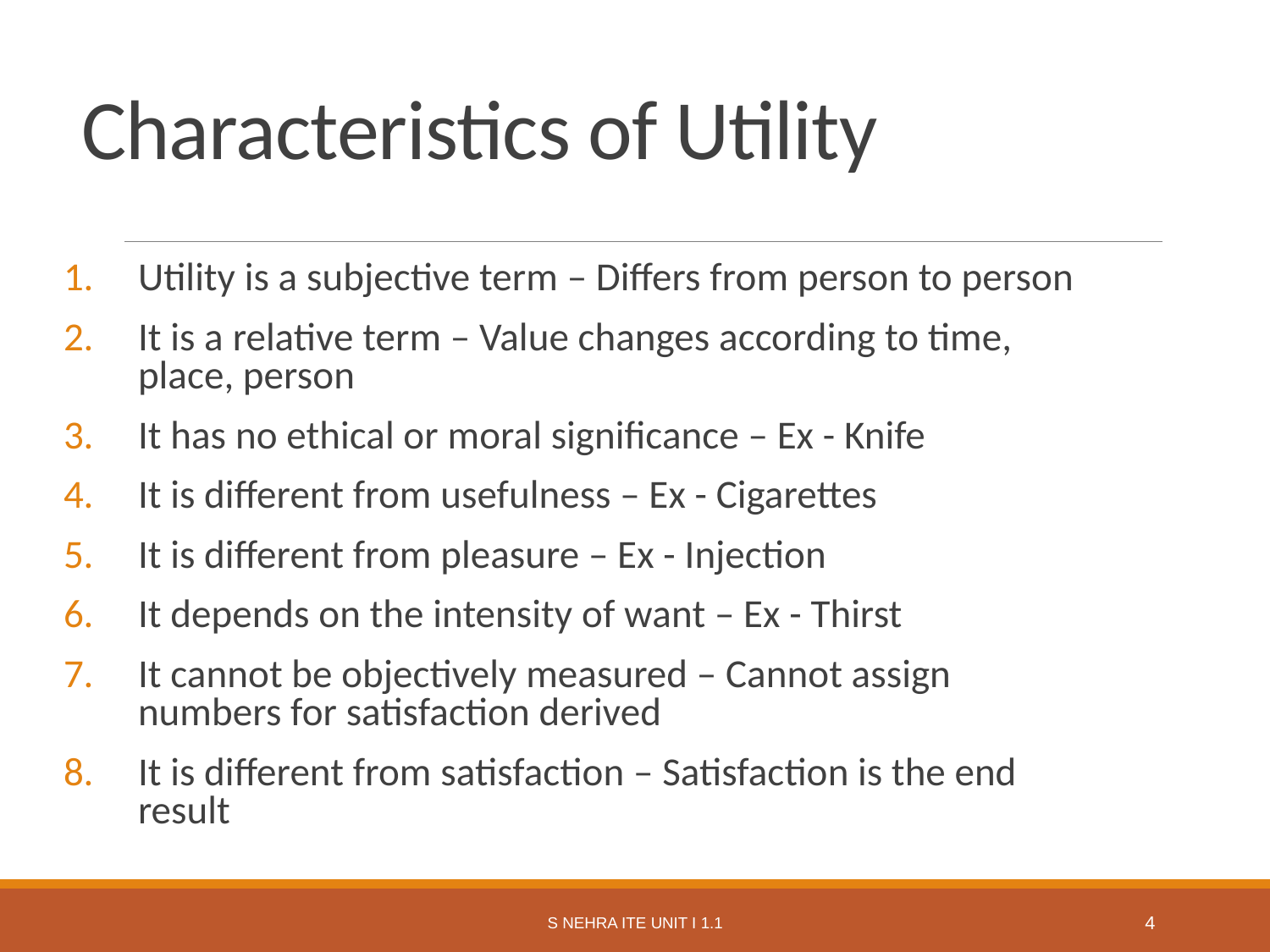

# Characteristics of Utility
Utility is a subjective term – Differs from person to person
It is a relative term – Value changes according to time, place, person
It has no ethical or moral significance – Ex - Knife
It is different from usefulness – Ex - Cigarettes
It is different from pleasure – Ex - Injection
It depends on the intensity of want – Ex - Thirst
It cannot be objectively measured – Cannot assign numbers for satisfaction derived
It is different from satisfaction – Satisfaction is the end result

S Nehra ITE Unit I 1.1
4